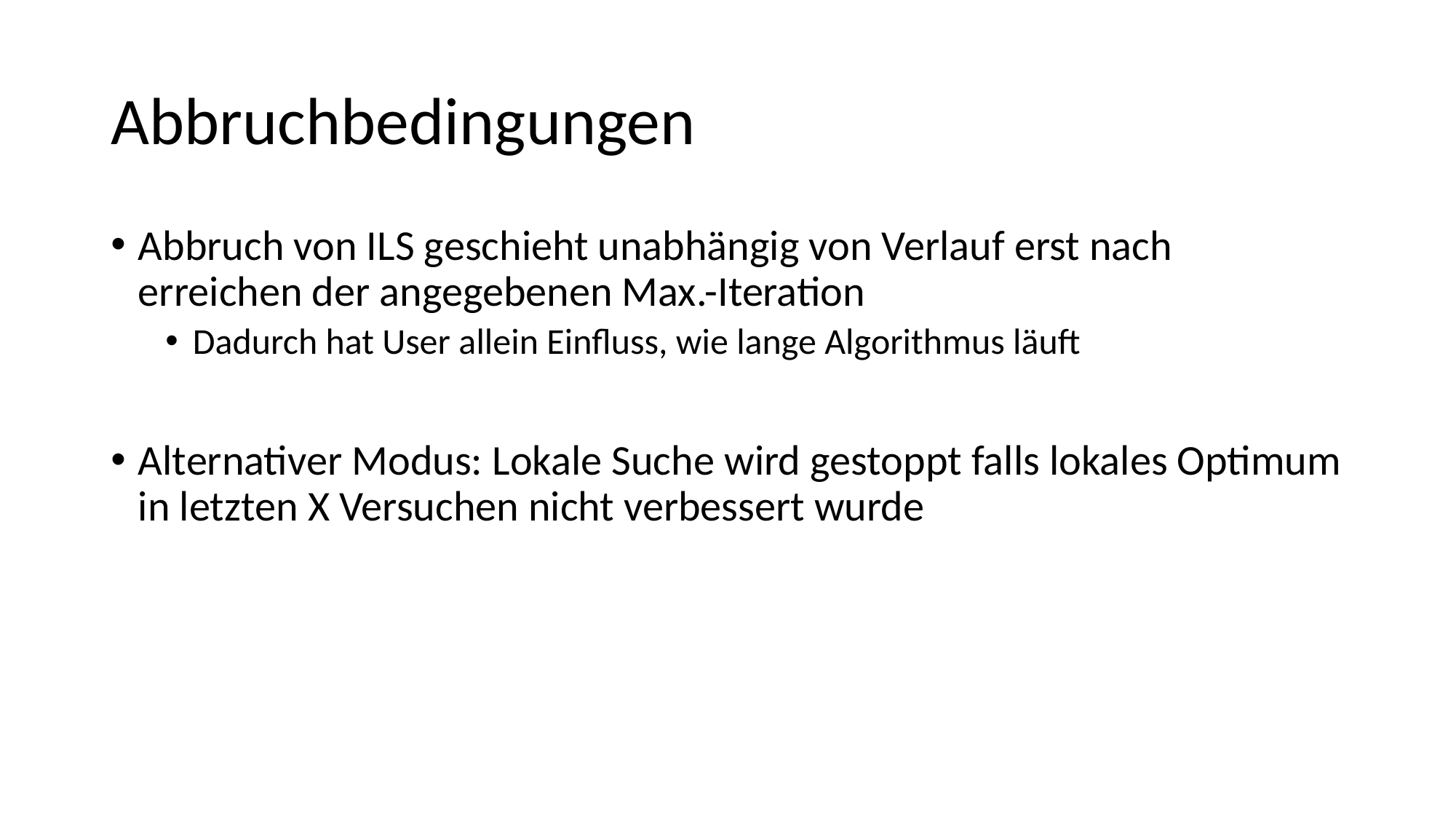

# Abbruchbedingungen
Abbruch von ILS geschieht unabhängig von Verlauf erst nach erreichen der angegebenen Max.-Iteration
Dadurch hat User allein Einfluss, wie lange Algorithmus läuft

Alternativer Modus: Lokale Suche wird gestoppt falls lokales Optimum in letzten X Versuchen nicht verbessert wurde